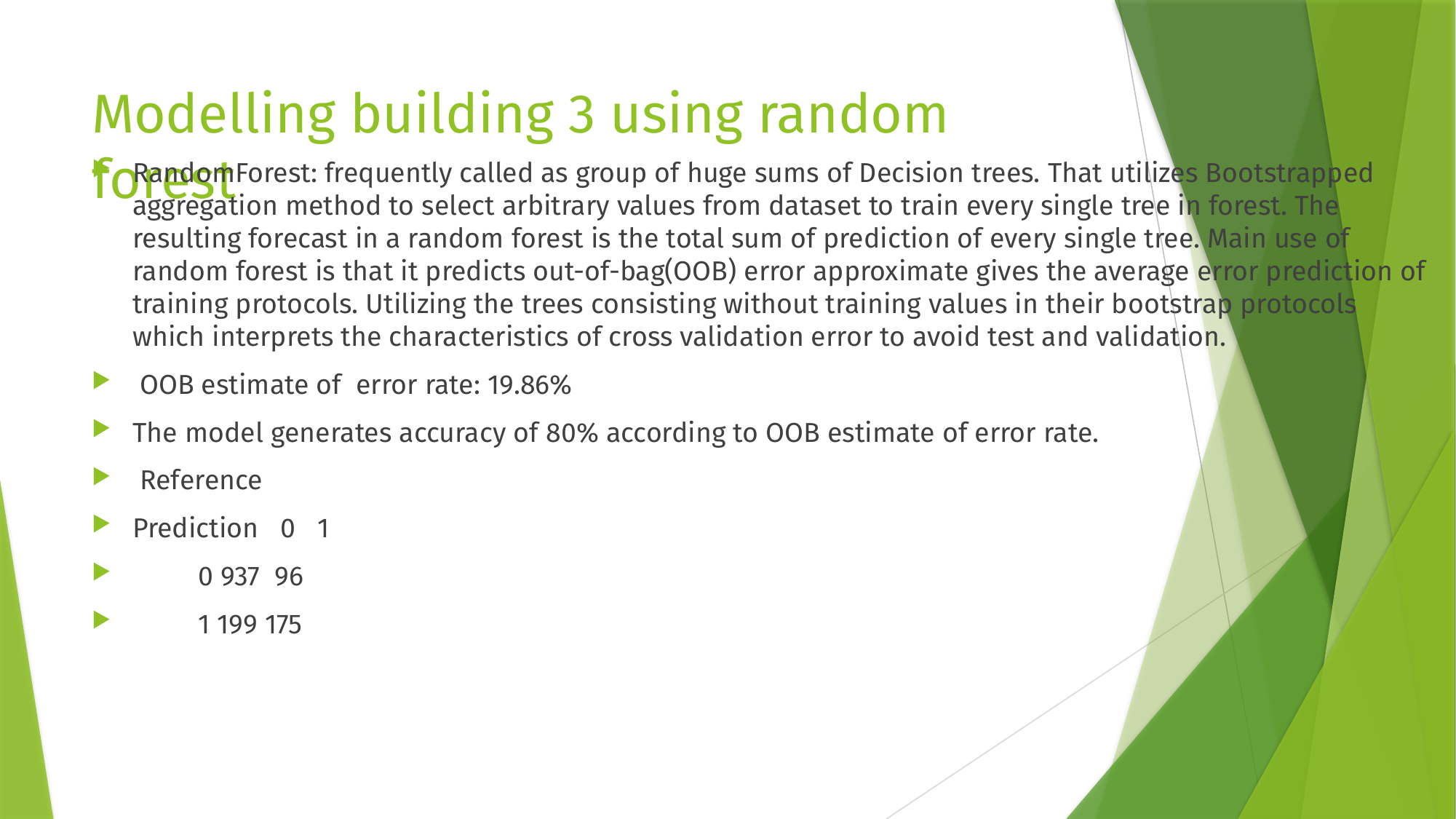

# Modelling building 3 using random forest
RandomForest: frequently called as group of huge sums of Decision trees. That utilizes Bootstrapped aggregation method to select arbitrary values from dataset to train every single tree in forest. The resulting forecast in a random forest is the total sum of prediction of every single tree. Main use of random forest is that it predicts out-of-bag(OOB) error approximate gives the average error prediction of training protocols. Utilizing the trees consisting without training values in their bootstrap protocols which interprets the characteristics of cross validation error to avoid test and validation.
 OOB estimate of  error rate: 19.86%
The model generates accuracy of 80% according to OOB estimate of error rate.
 Reference
Prediction   0   1
         0 937  96
         1 199 175